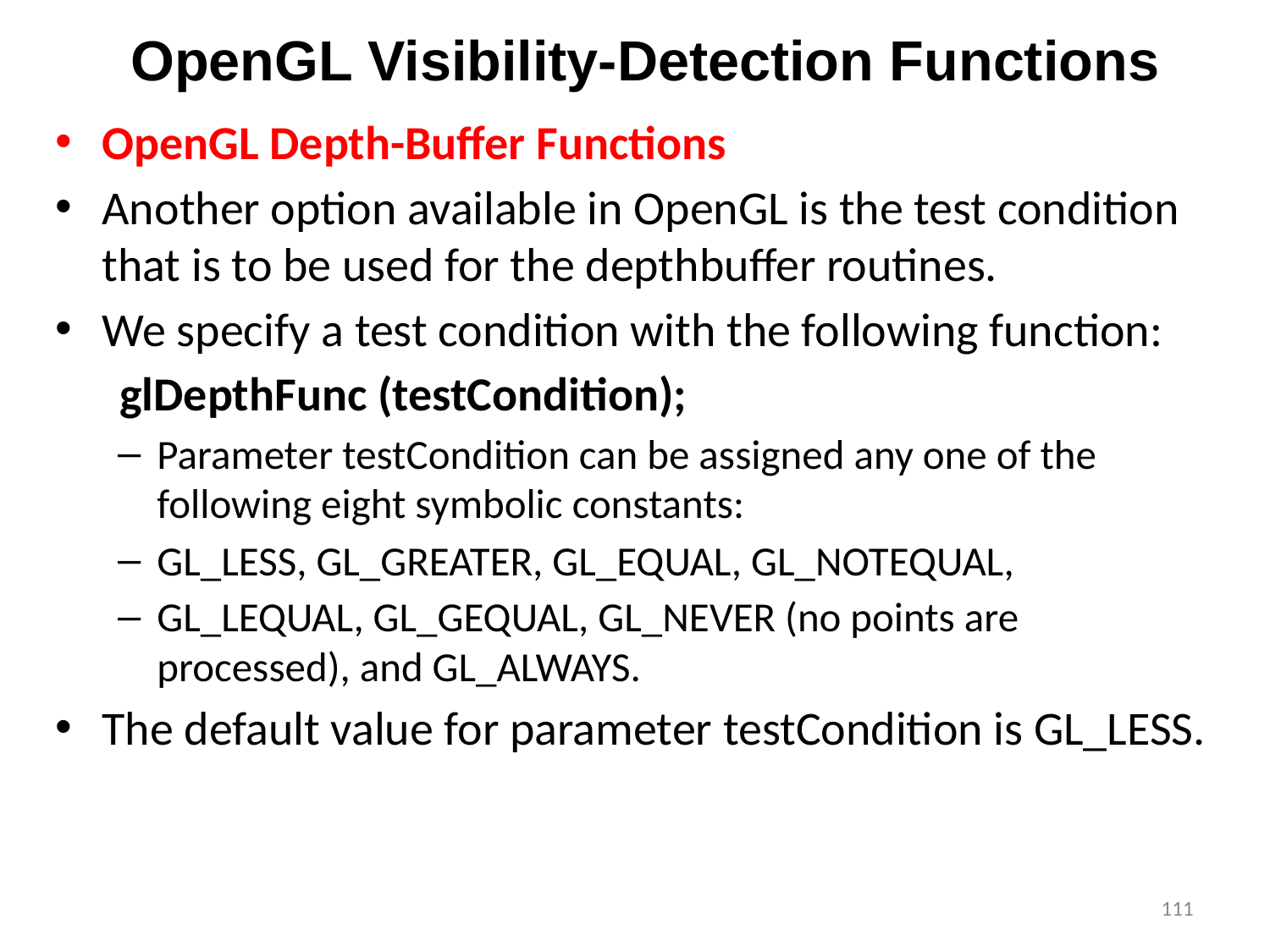

# OpenGL Visibility-Detection Functions
OpenGL Depth-Buffer Functions
Another option available in OpenGL is the test condition that is to be used for the depthbuffer routines.
We specify a test condition with the following function:
      glDepthFunc (testCondition);
Parameter testCondition can be assigned any one of the following eight symbolic constants:
GL_LESS, GL_GREATER, GL_EQUAL, GL_NOTEQUAL,
GL_LEQUAL, GL_GEQUAL, GL_NEVER (no points are processed), and GL_ALWAYS.
The default value for parameter testCondition is GL_LESS.
111